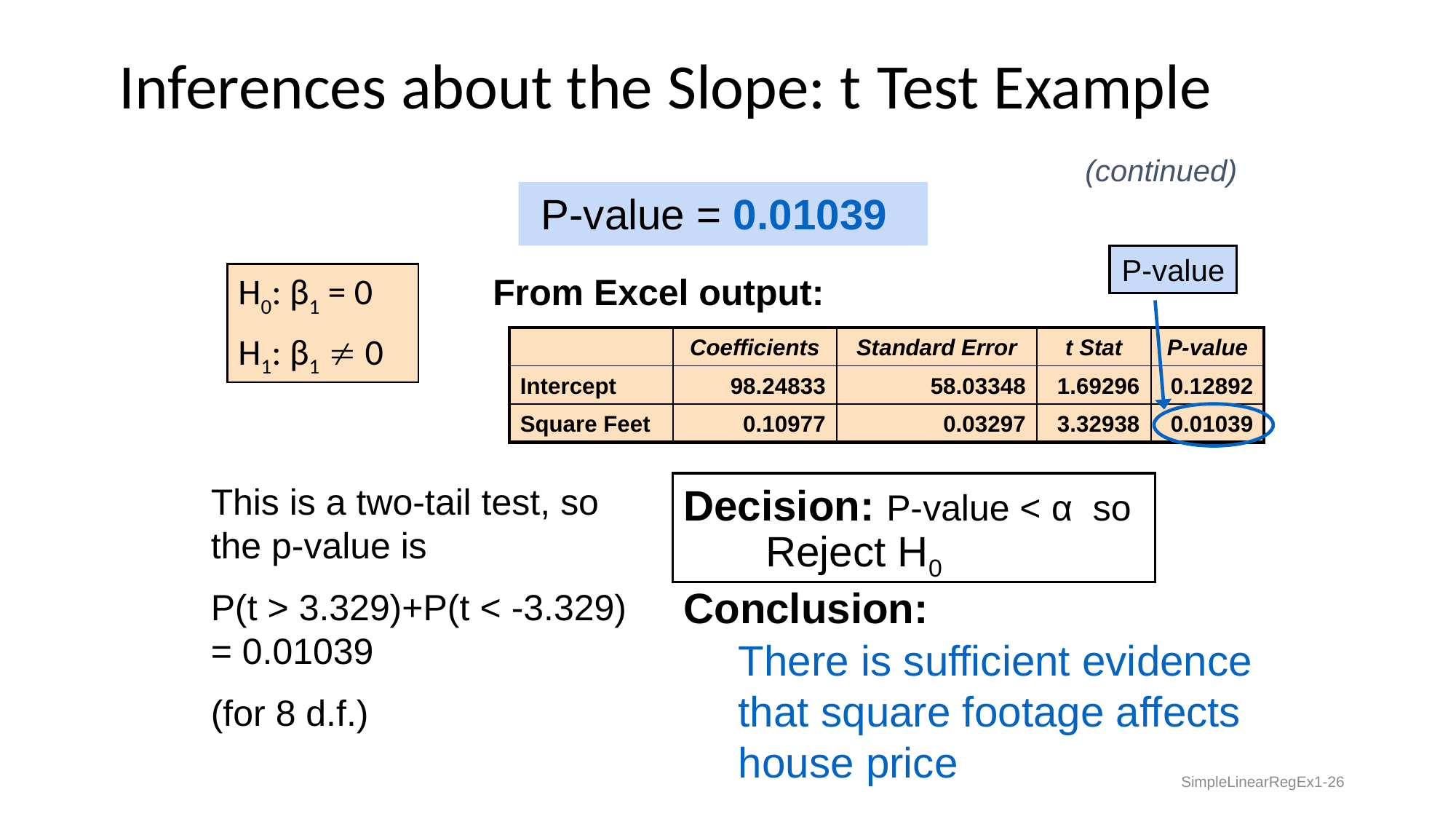

# Inferences about the Slope: t Test Example
(continued)
 P-value = 0.01039
P-value
H0: β1 = 0
H1: β1 ≠ 0
From Excel output:

|  | Coefficients | Standard Error | t Stat | P-value |
| --- | --- | --- | --- | --- |
| Intercept | 98.24833 | 58.03348 | 1.69296 | 0.12892 |
| Square Feet | 0.10977 | 0.03297 | 3.32938 | 0.01039 |

This is a two-tail test, so the p-value is
P(t > 3.329)+P(t < -3.329) = 0.01039
(for 8 d.f.)
Decision: P-value < α  so
Conclusion:

Reject H0
There is sufficient evidence that square footage affects house price
SimpleLinearRegEx1-26